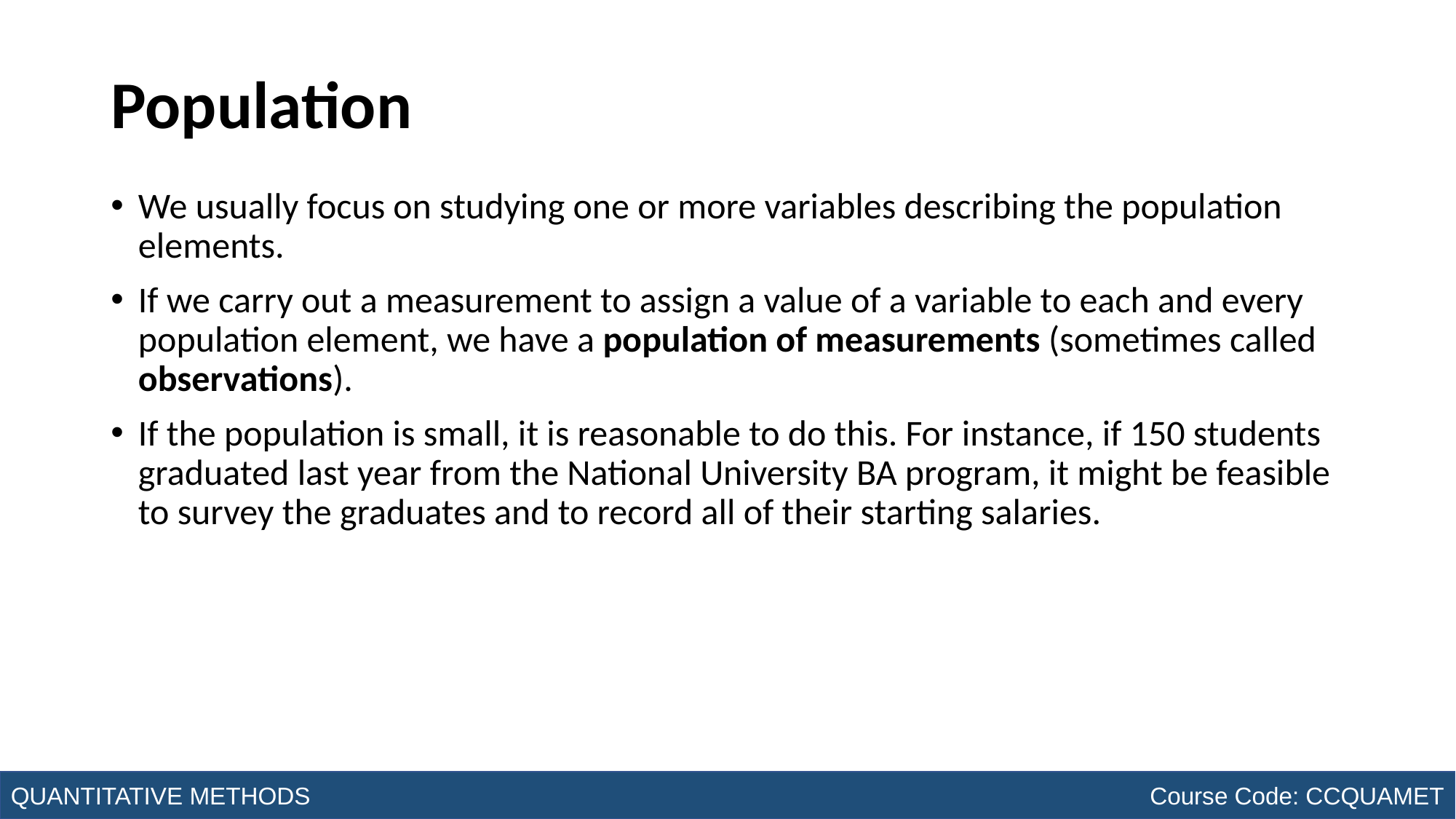

# Population
We usually focus on studying one or more variables describing the population elements.
If we carry out a measurement to assign a value of a variable to each and every population element, we have a population of measurements (sometimes called observations).
If the population is small, it is reasonable to do this. For instance, if 150 students graduated last year from the National University BA program, it might be feasible to survey the graduates and to record all of their starting salaries.

Joseph Marvin R. Imperial
QUANTITATIVE METHODS
NU College of Computing and Information Technologies
Course Code: CCQUAMET